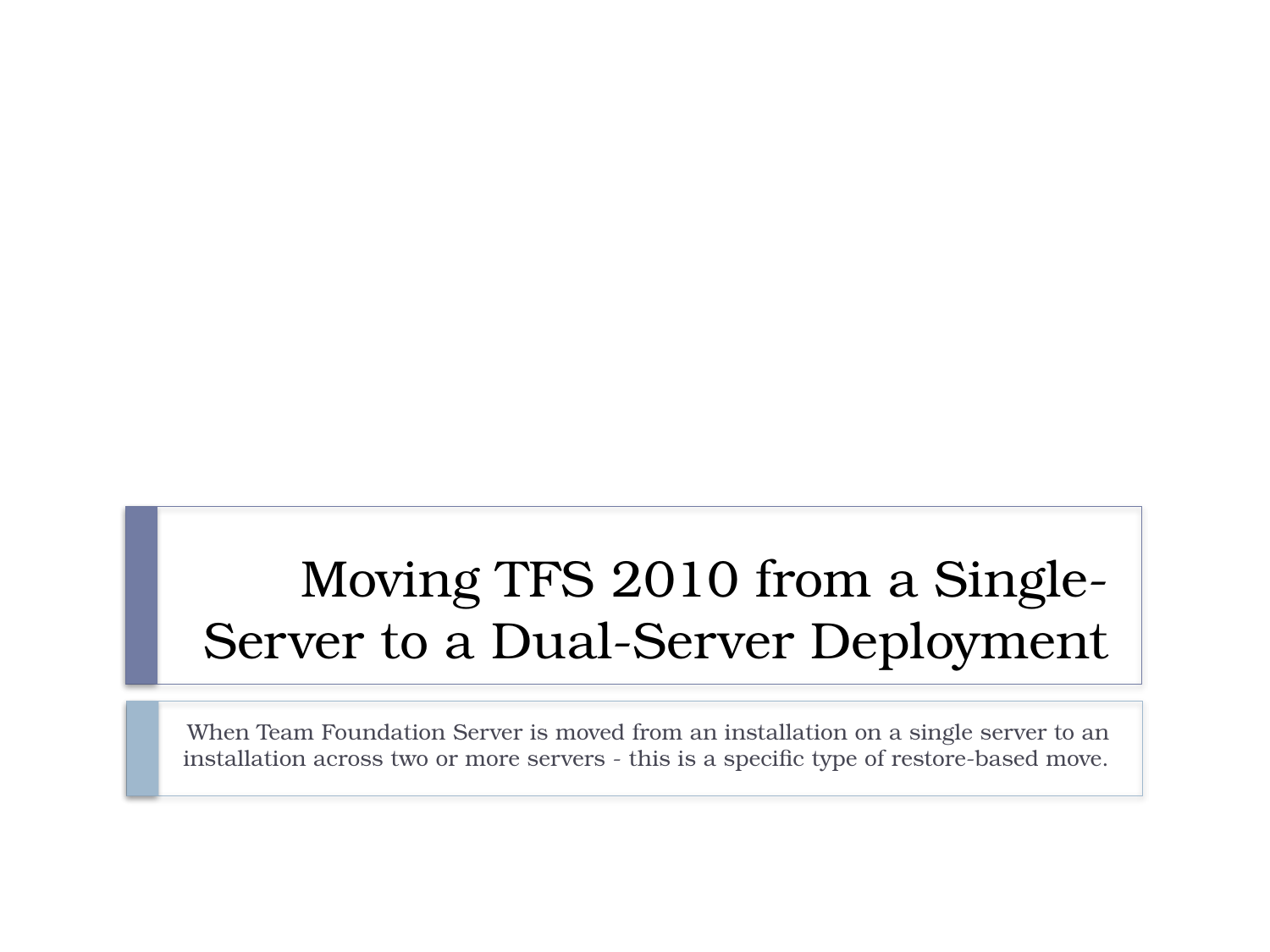

# Moving TFS 2010 from a Single-Server to a Dual-Server Deployment
When Team Foundation Server is moved from an installation on a single server to an installation across two or more servers - this is a specific type of restore-based move.